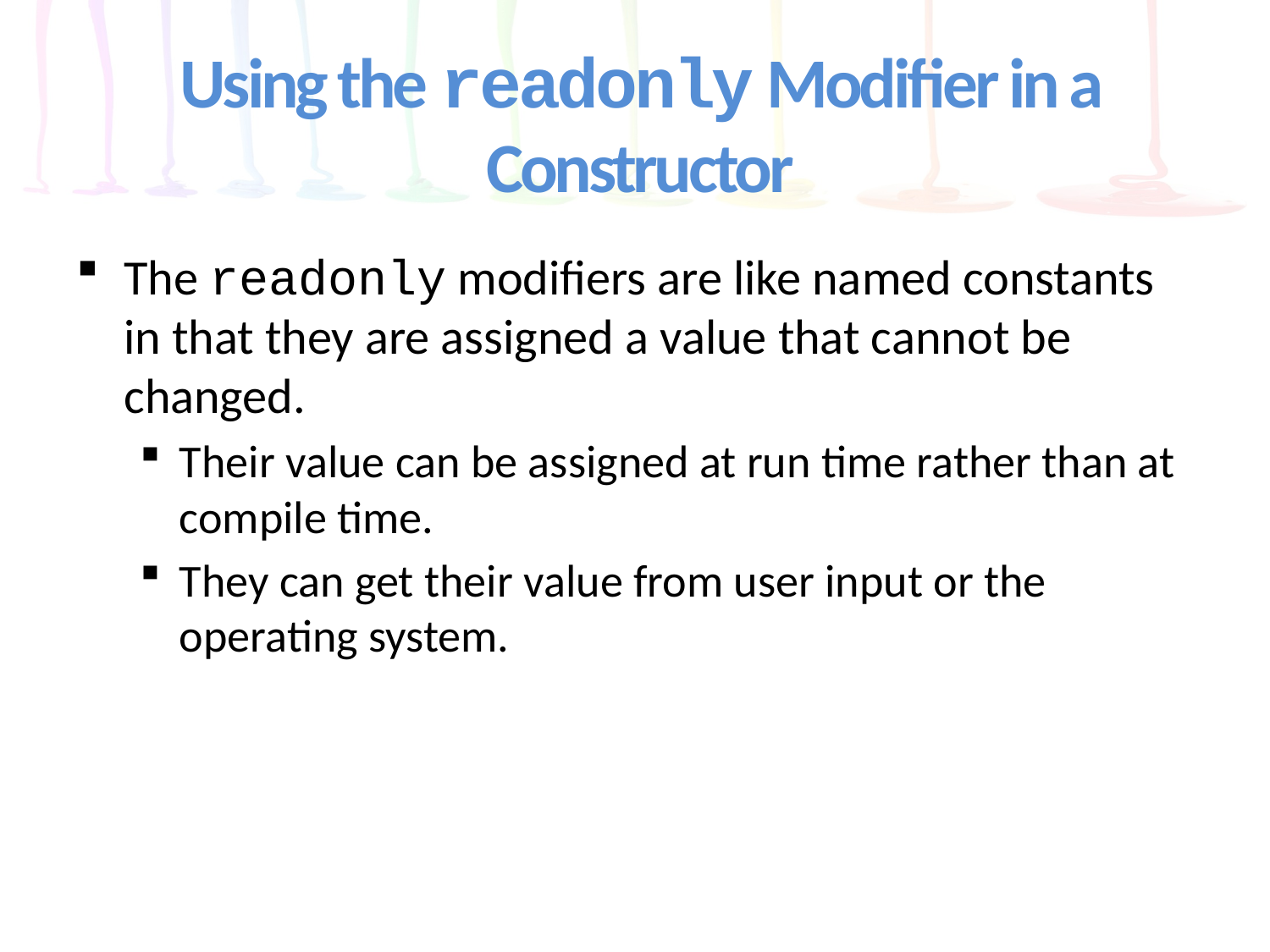

# Using the readonly Modifier in a Constructor
The readonly modifiers are like named constants in that they are assigned a value that cannot be changed.
Their value can be assigned at run time rather than at compile time.
They can get their value from user input or the operating system.